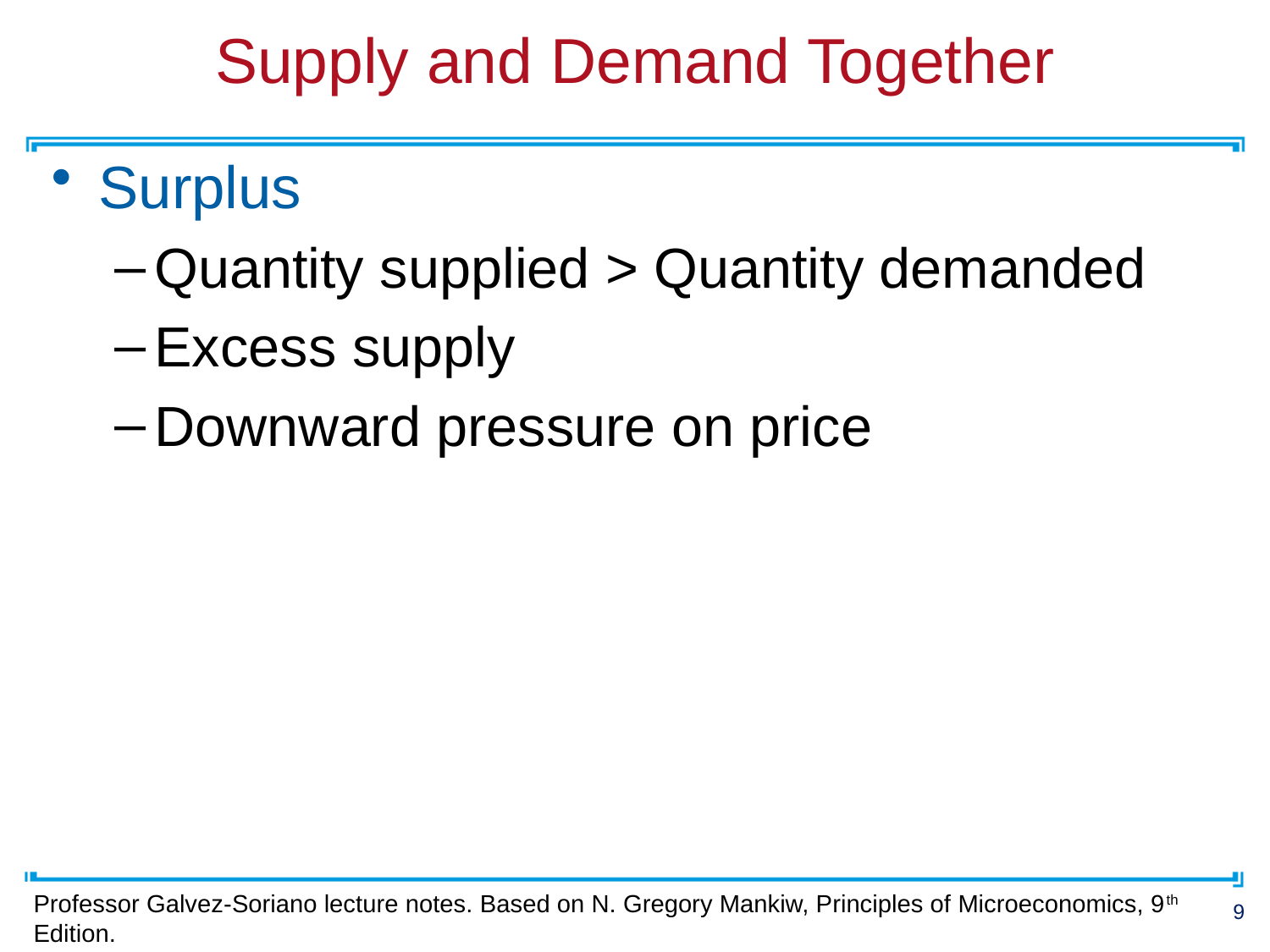

# Supply and Demand Together
Surplus
Quantity supplied > Quantity demanded
Excess supply
Downward pressure on price
Professor Galvez-Soriano lecture notes. Based on N. Gregory Mankiw, Principles of Microeconomics, 9th Edition.
29